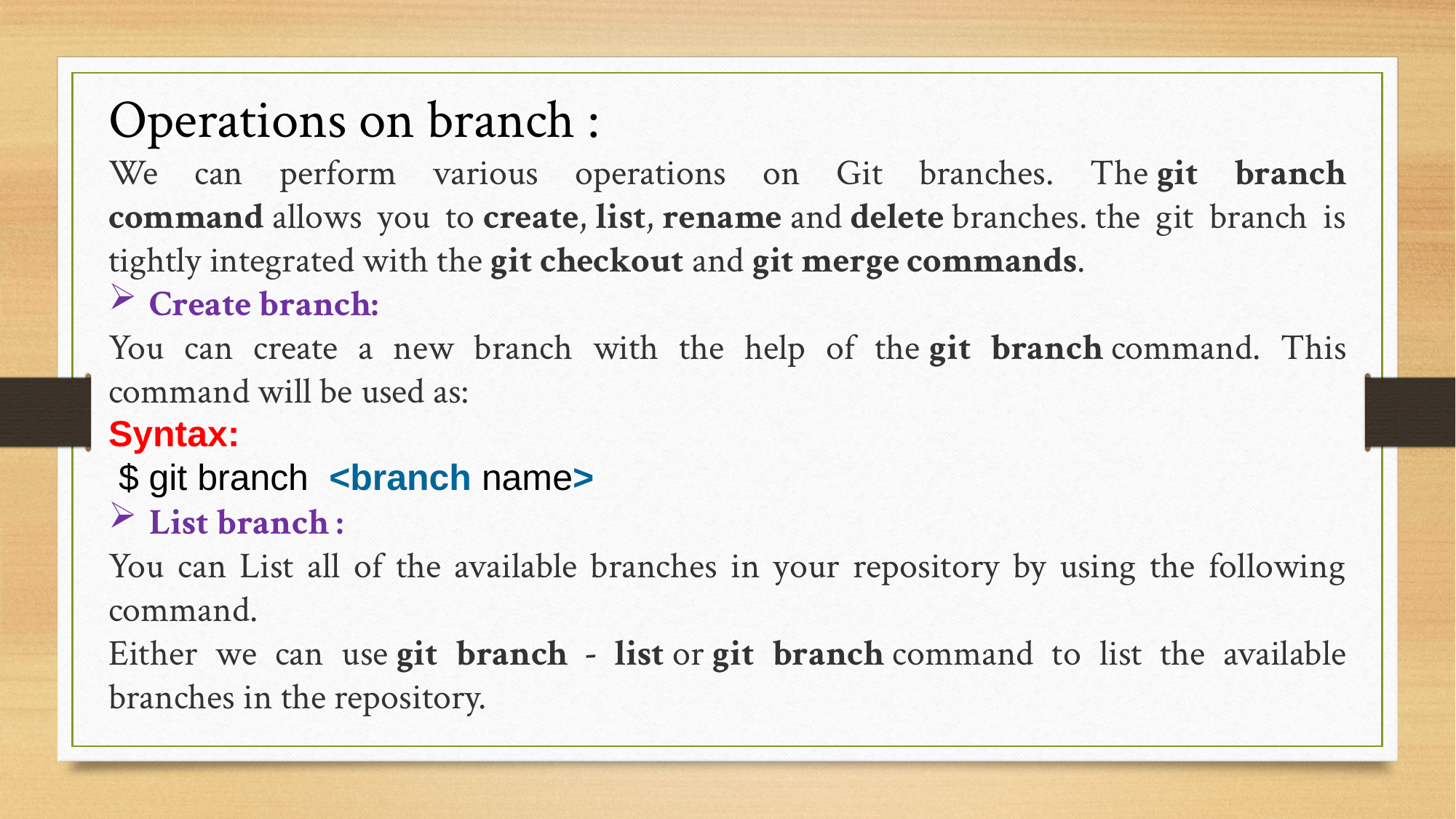

Operations on branch :
We can perform various operations on Git branches. The git branch command allows you to create, list, rename and delete branches. the git branch is tightly integrated with the git checkout and git merge commands.
Create branch:
You can create a new branch with the help of the git branch command. This command will be used as:
Syntax:
 $ git branch  <branch name>
List branch :
You can List all of the available branches in your repository by using the following command.
Either we can use git branch - list or git branch command to list the available branches in the repository.